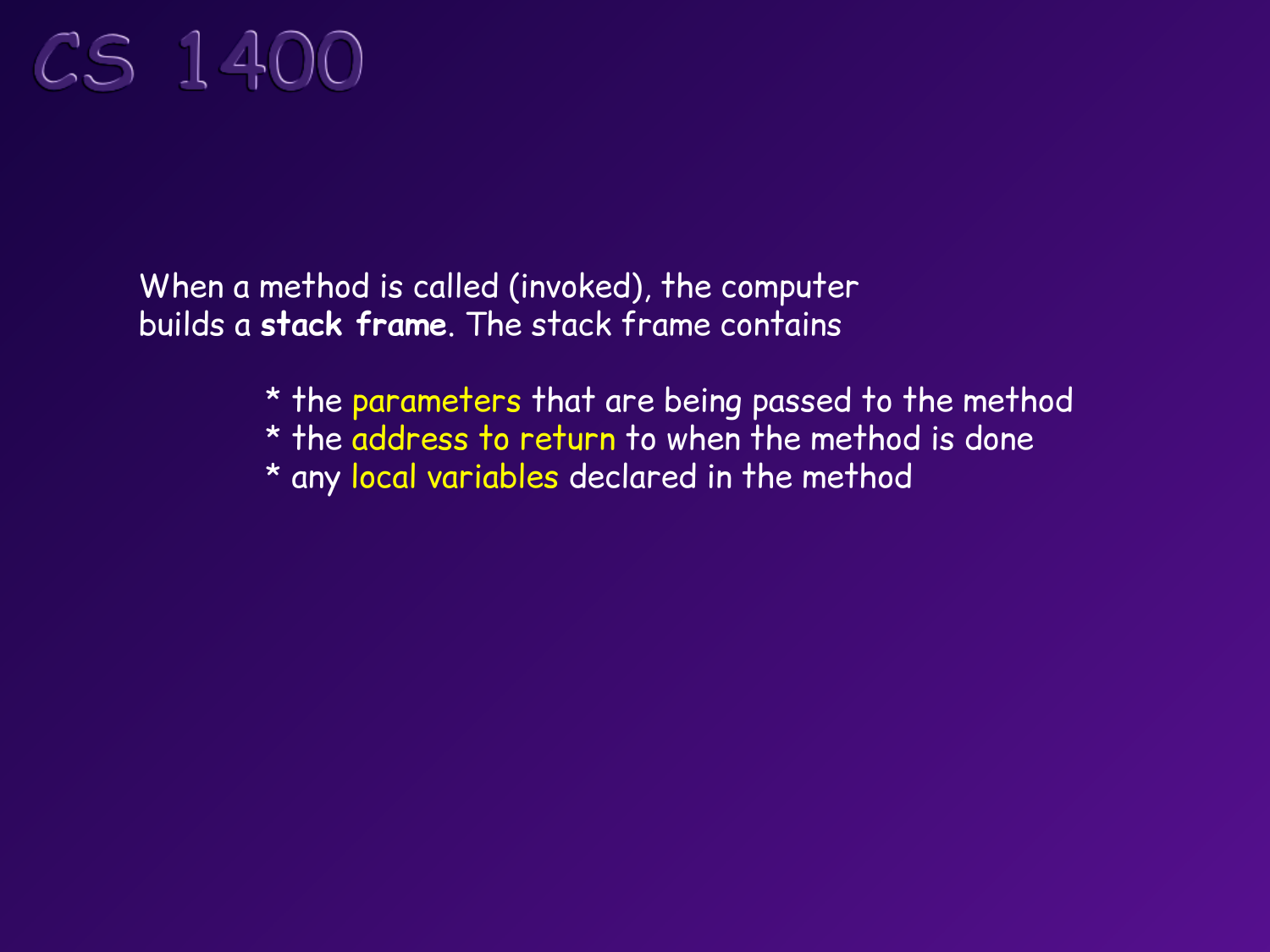

When a method is called (invoked), the computer
builds a stack frame. The stack frame contains

 	* the parameters that are being passed to the method
   	* the address to return to when the method is done
	* any local variables declared in the method